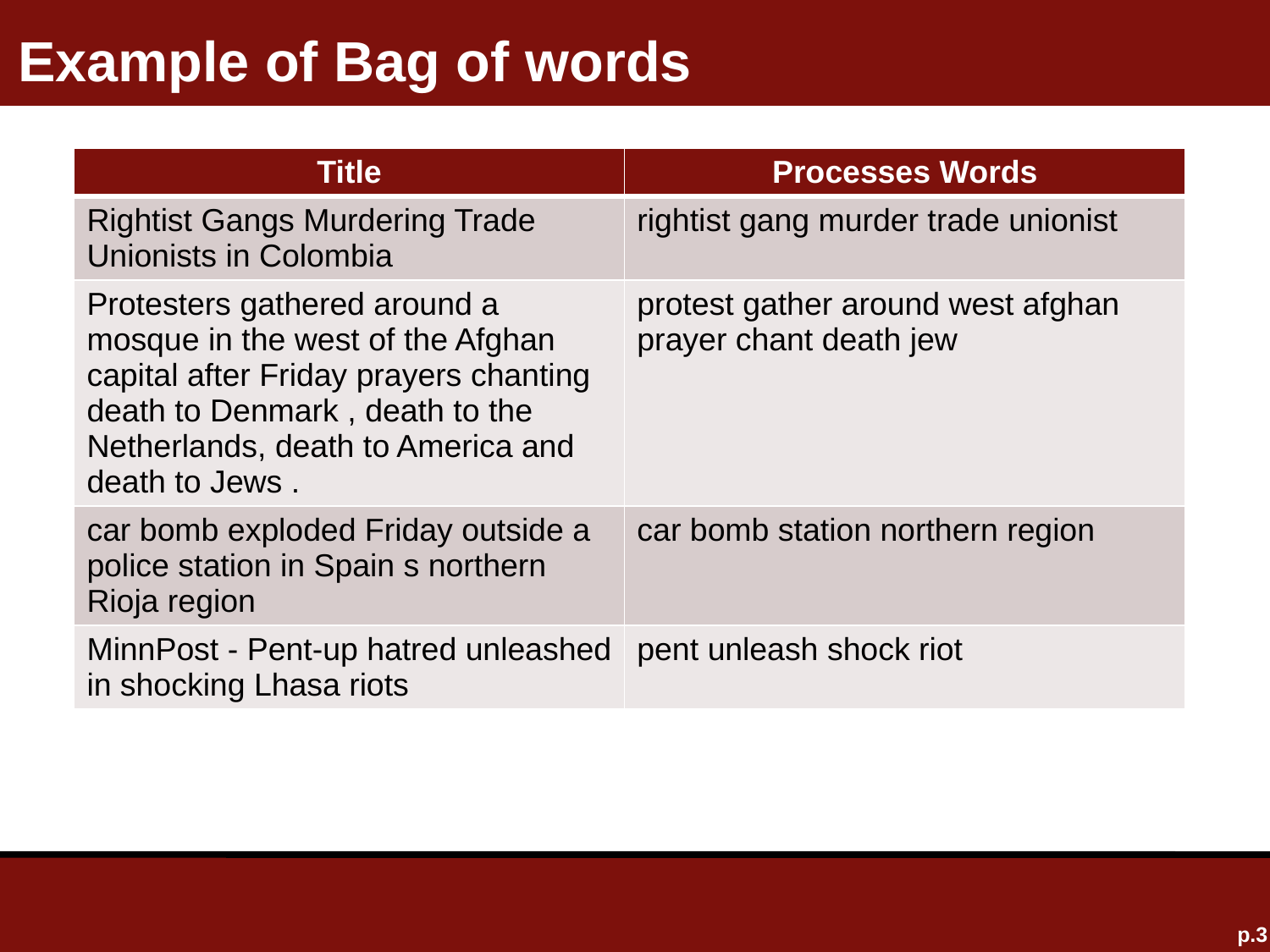

# Example of Bag of words
| Title | Processes Words |
| --- | --- |
| Rightist Gangs Murdering Trade Unionists in Colombia | rightist gang murder trade unionist |
| Protesters gathered around a mosque in the west of the Afghan capital after Friday prayers chanting death to Denmark , death to the Netherlands, death to America and death to Jews . | protest gather around west afghan prayer chant death jew |
| car bomb exploded Friday outside a police station in Spain s northern Rioja region | car bomb station northern region |
| MinnPost - Pent-up hatred unleashed in shocking Lhasa riots | pent unleash shock riot |
p.3